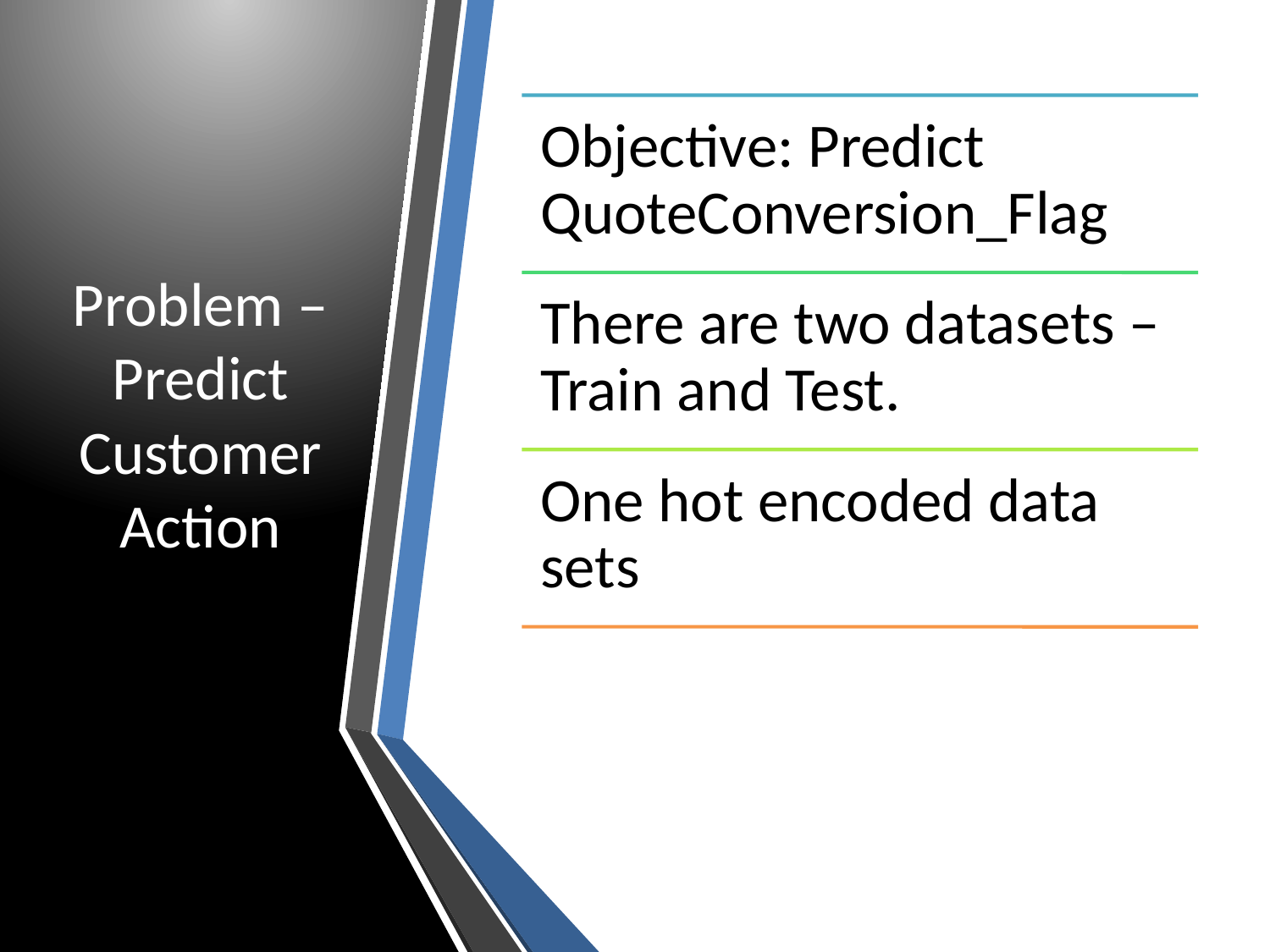

# Problem – Predict Customer Action
Objective: Predict QuoteConversion_Flag
There are two datasets –Train and Test.
One hot encoded data sets